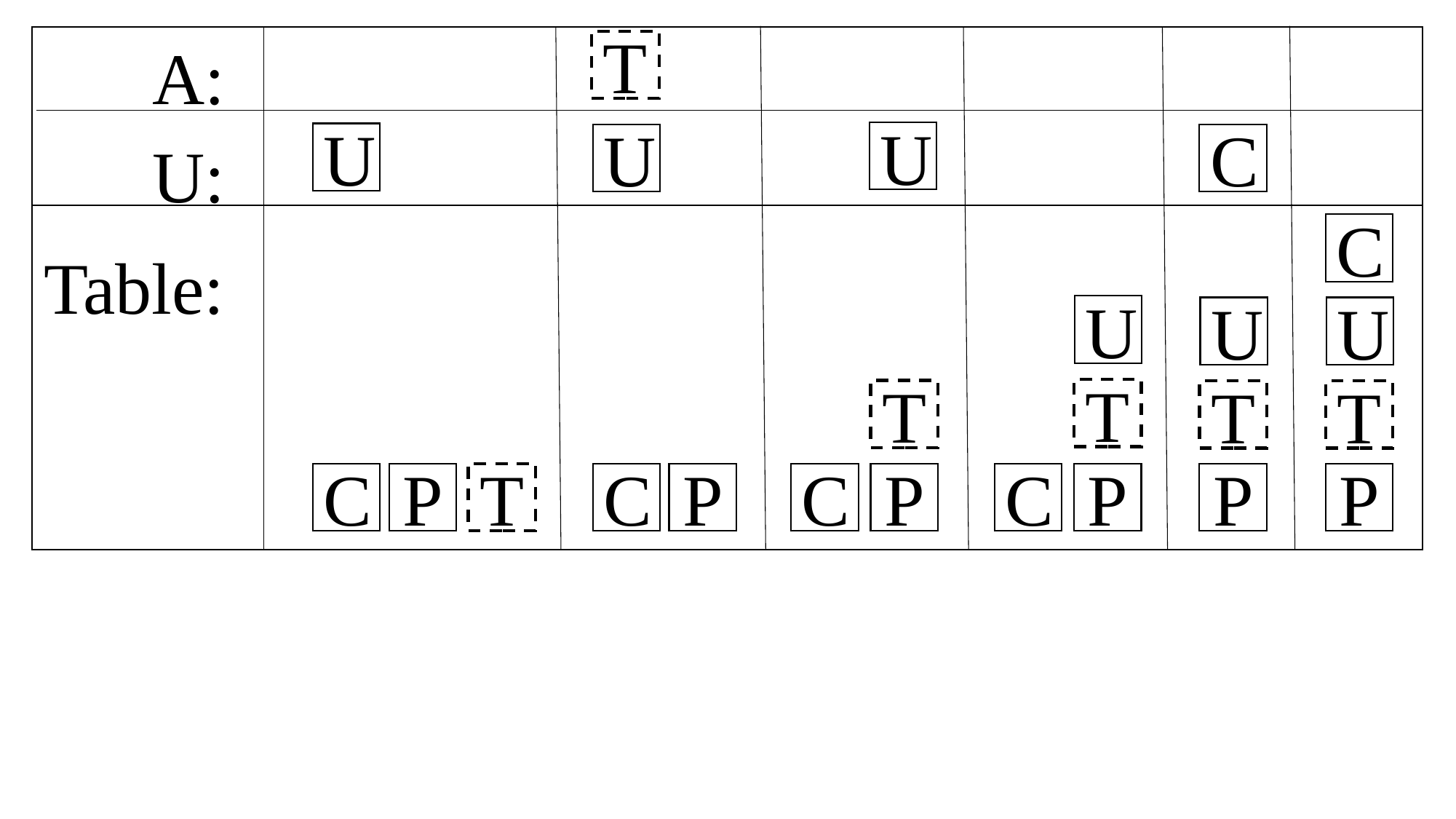

A:
T
U
U
U
C
U:
C
Table:
U
U
U
T
T
T
T
C
P
T
C
P
C
P
C
P
P
P